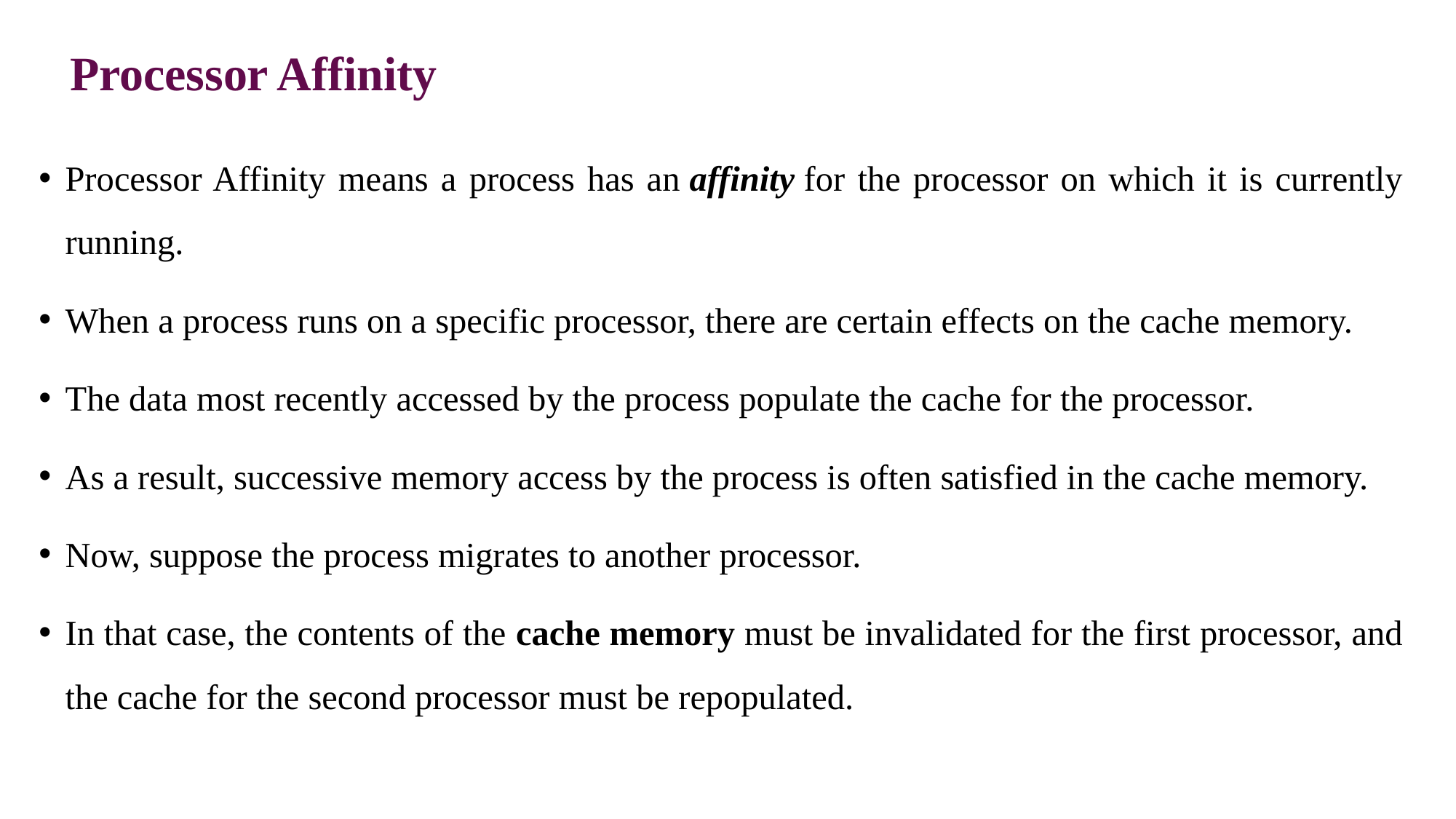

# Processor Affinity
Processor Affinity means a process has an affinity for the processor on which it is currently running.
When a process runs on a specific processor, there are certain effects on the cache memory.
The data most recently accessed by the process populate the cache for the processor.
As a result, successive memory access by the process is often satisfied in the cache memory.
Now, suppose the process migrates to another processor.
In that case, the contents of the cache memory must be invalidated for the first processor, and the cache for the second processor must be repopulated.